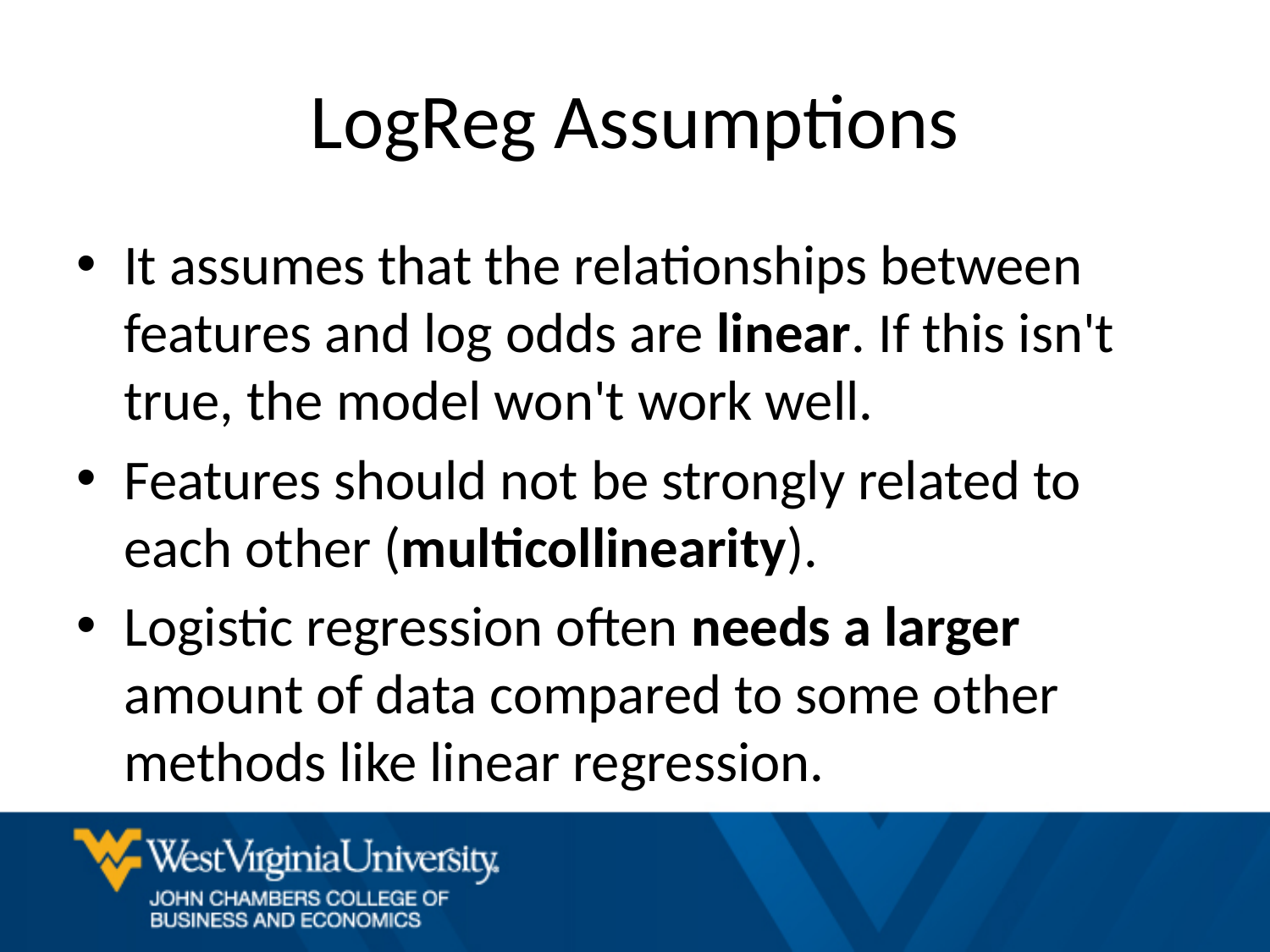

# LogReg Assumptions
It assumes that the relationships between features and log odds are linear. If this isn't true, the model won't work well.
Features should not be strongly related to each other (multicollinearity).
Logistic regression often needs a larger amount of data compared to some other methods like linear regression.